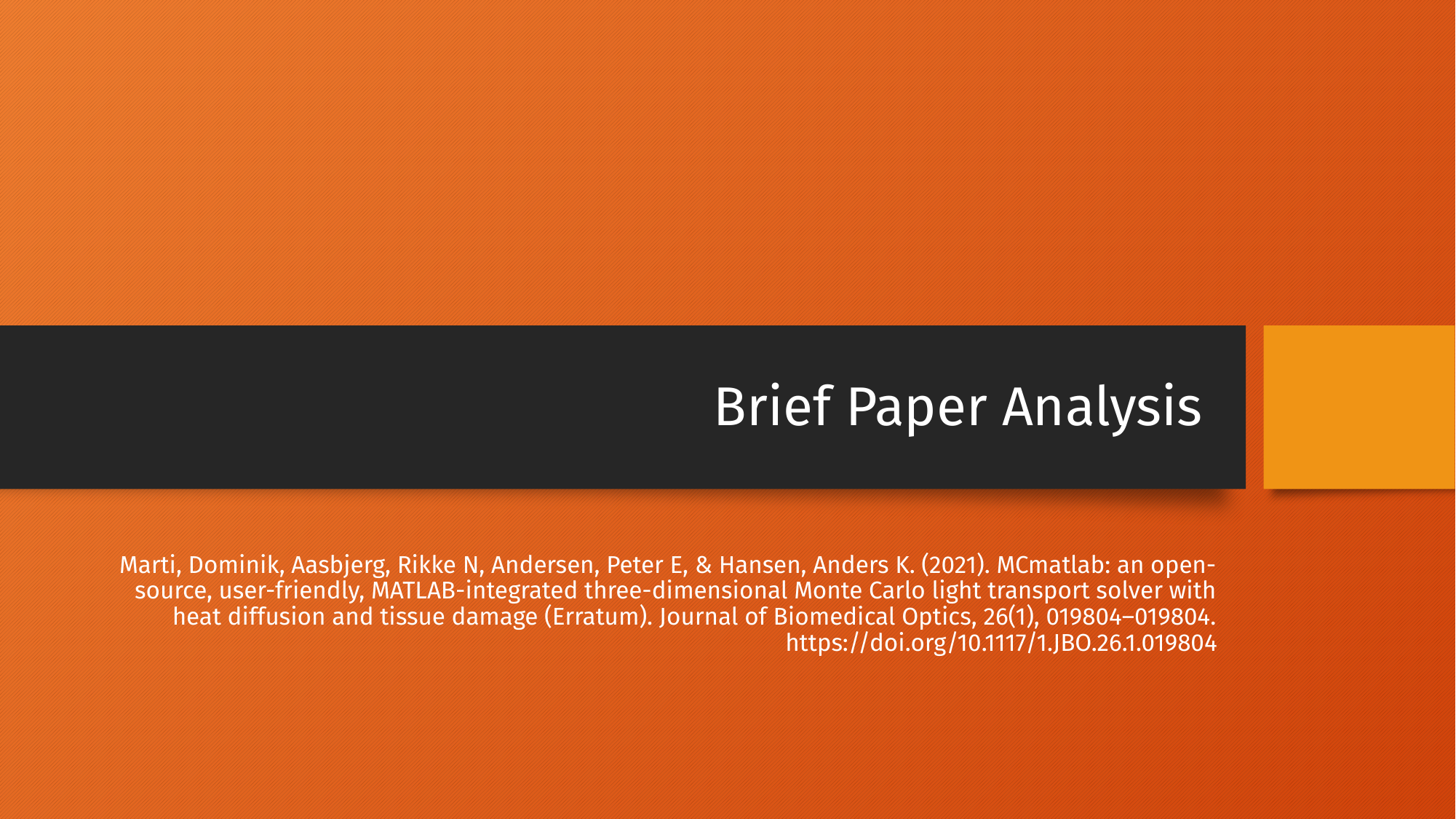

# Brief Paper Analysis

Marti, Dominik, Aasbjerg, Rikke N, Andersen, Peter E, & Hansen, Anders K. (2021). MCmatlab: an open-source, user-friendly, MATLAB-integrated three-dimensional Monte Carlo light transport solver with heat diffusion and tissue damage (Erratum). Journal of Biomedical Optics, 26(1), 019804–019804. https://doi.org/10.1117/1.JBO.26.1.019804